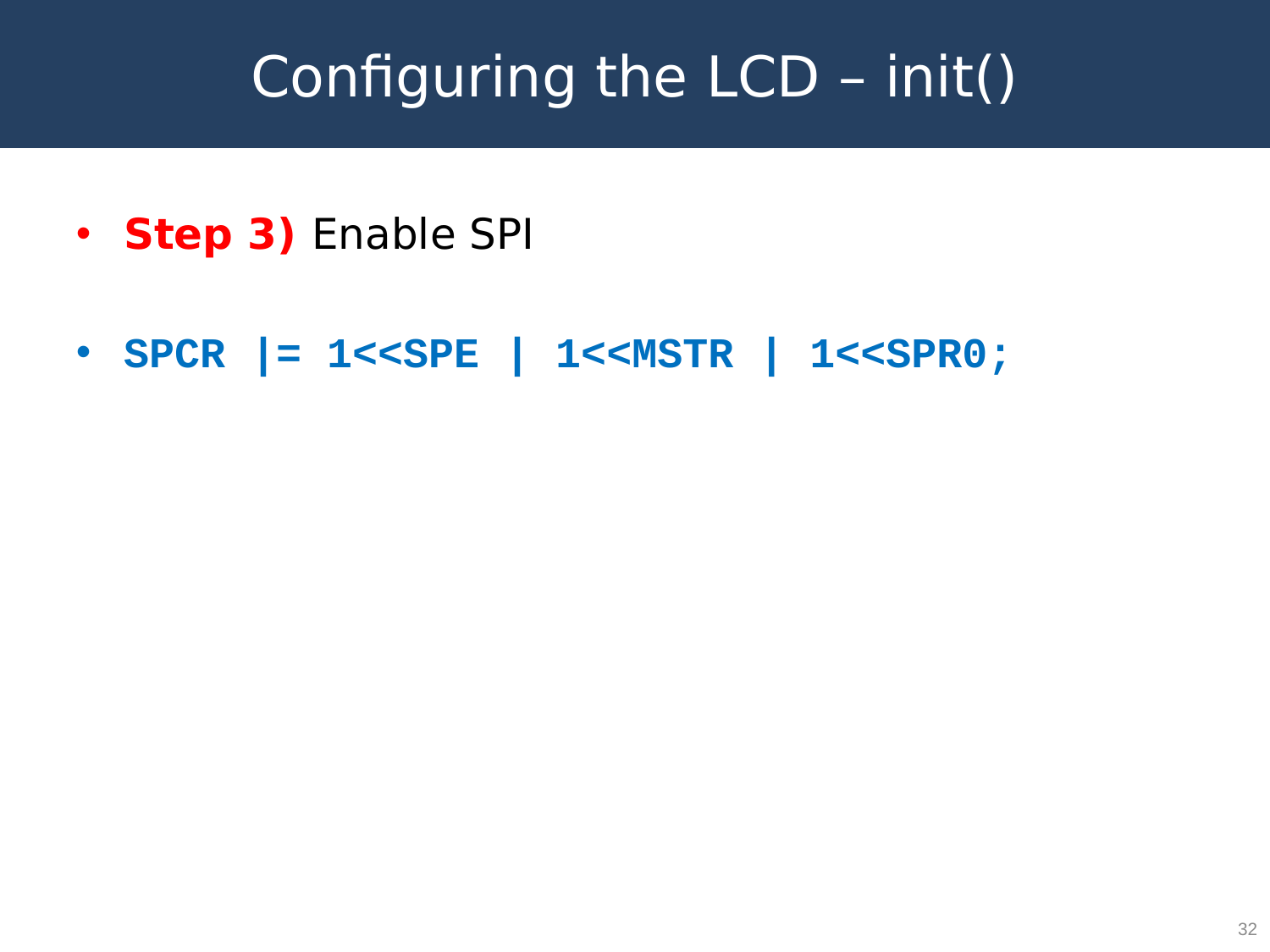

Configuring the LCD – init()
Step 3) Enable SPI

SPCR |= 1<<SPE | 1<<MSTR | 1<<SPR0;

32